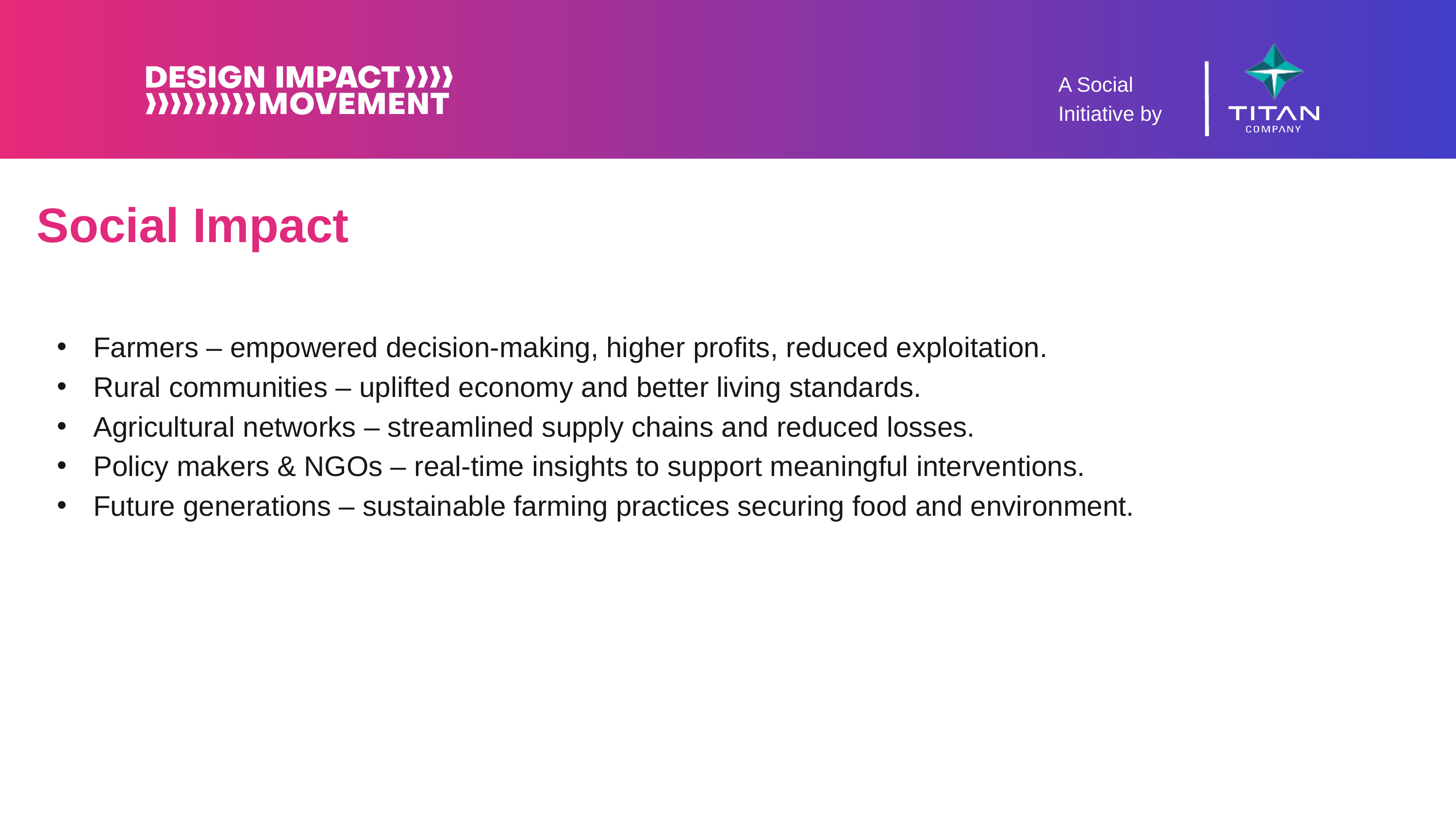

A Social Initiative by
Social Impact
Farmers – empowered decision-making, higher profits, reduced exploitation.
Rural communities – uplifted economy and better living standards.
Agricultural networks – streamlined supply chains and reduced losses.
Policy makers & NGOs – real-time insights to support meaningful interventions.
Future generations – sustainable farming practices securing food and environment.